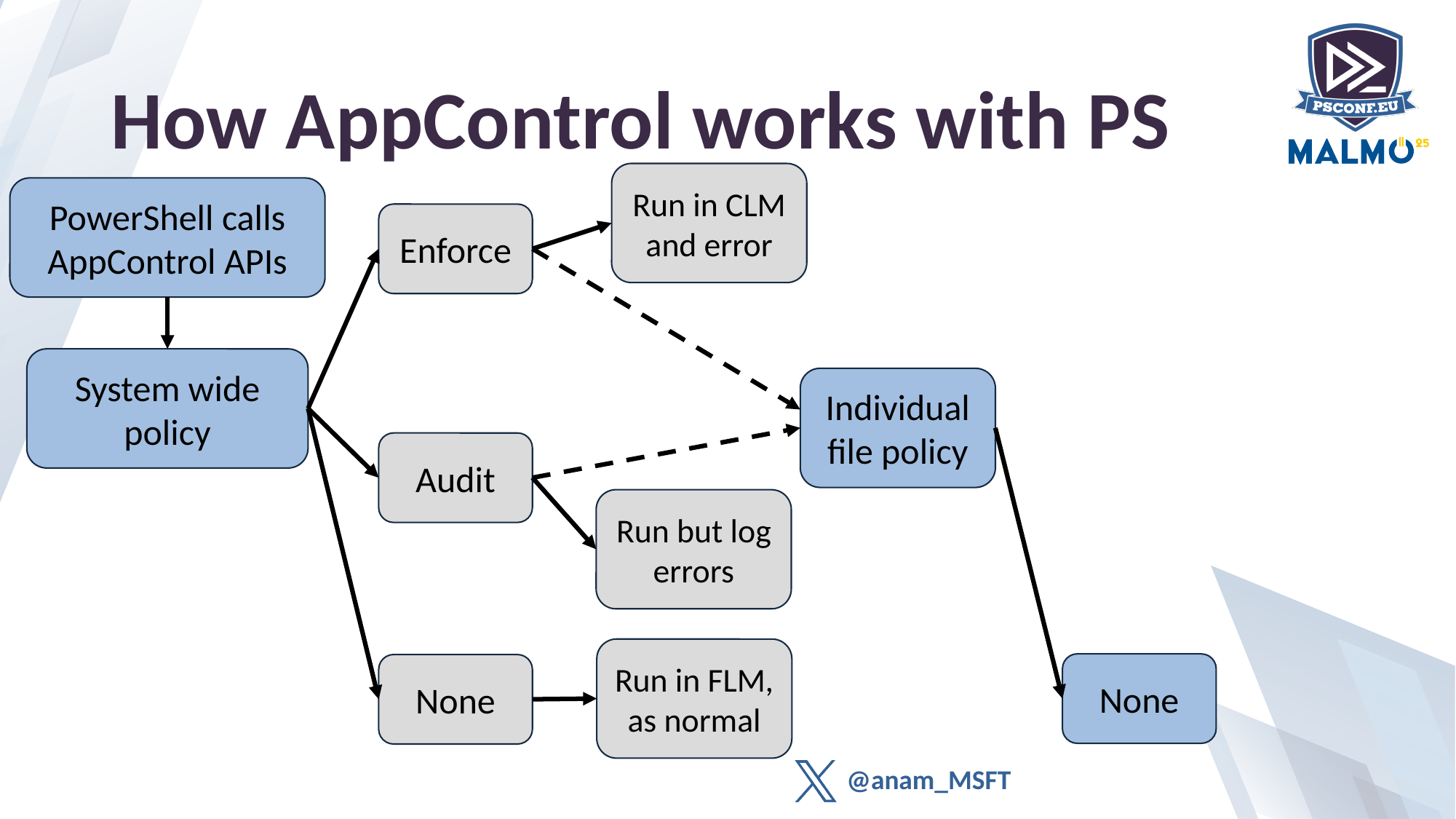

# How AppControl works with PS
Run in CLM and error
PowerShell calls AppControl APIs
Enforce
System wide policy
Individual file policy
Audit
Run but log errors
Run in FLM, as normal
None
None